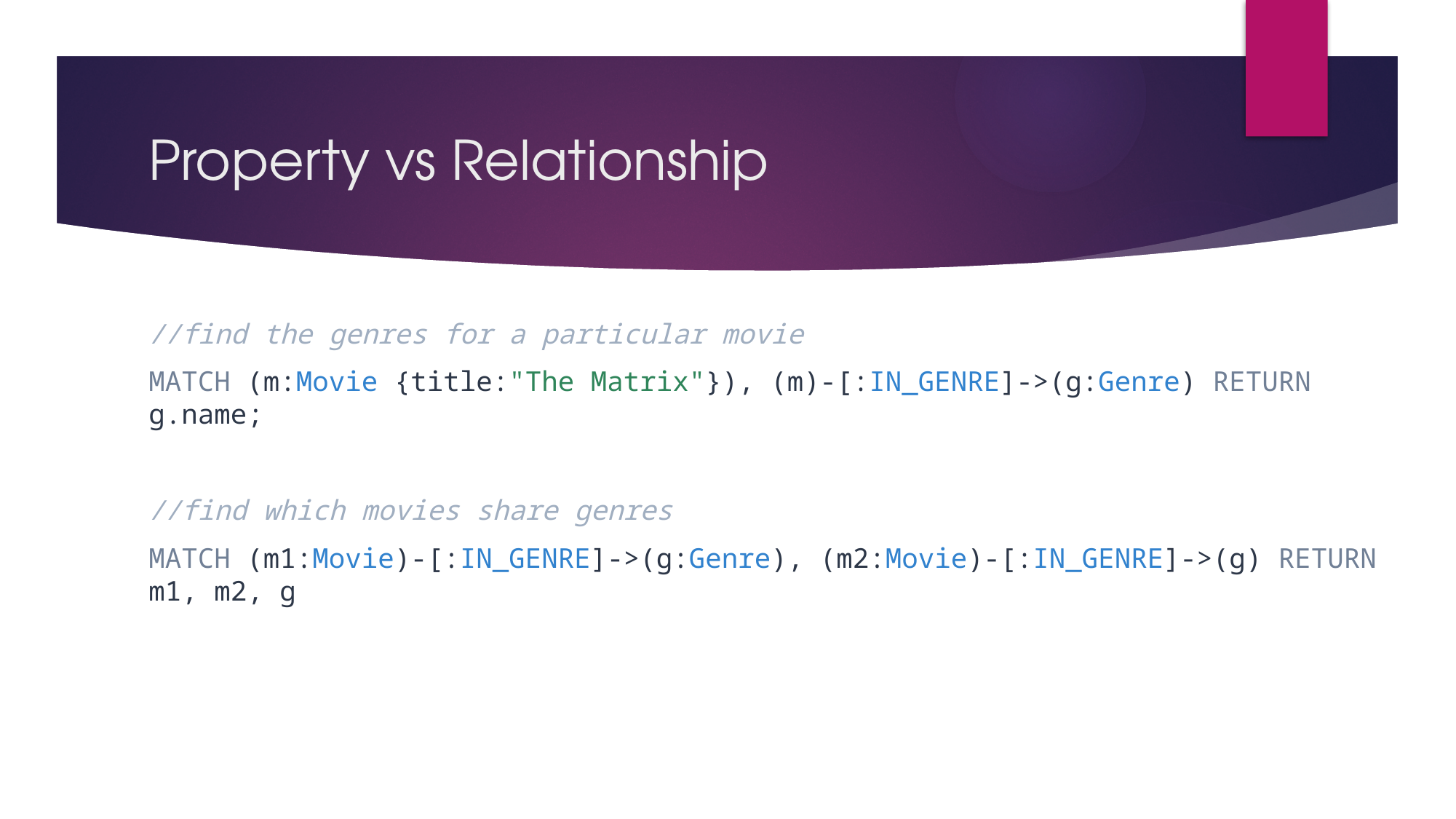

# Property vs Relationship
//find the genres for a particular movie
MATCH (m:Movie {title:"The Matrix"}), (m)-[:IN_GENRE]->(g:Genre) RETURN g.name;

//find which movies share genres
MATCH (m1:Movie)-[:IN_GENRE]->(g:Genre), (m2:Movie)-[:IN_GENRE]->(g) RETURN m1, m2, g